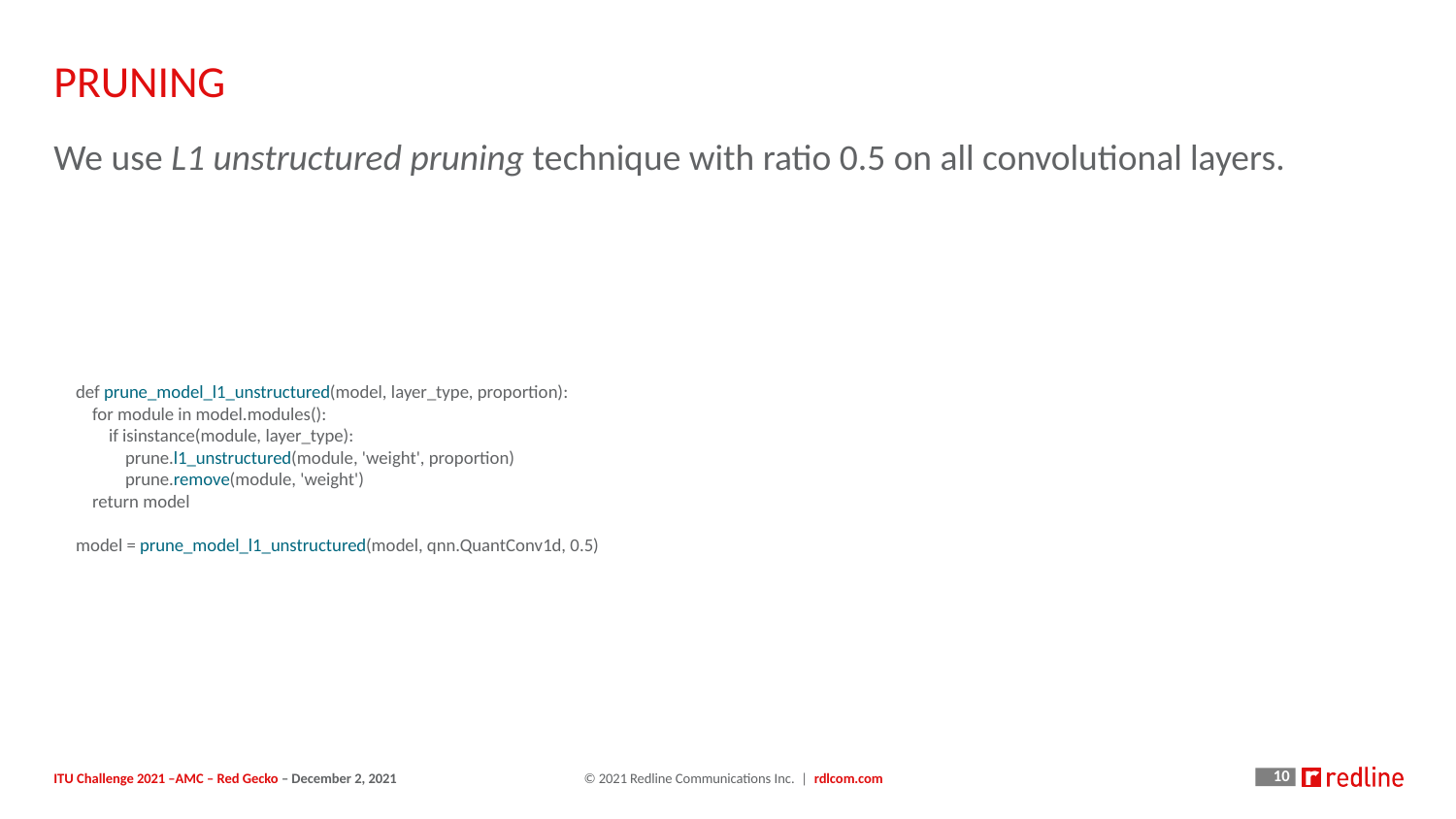

# Pruning
We use L1 unstructured pruning technique with ratio 0.5 on all convolutional layers.
def prune_model_l1_unstructured(model, layer_type, proportion):
    for module in model.modules():
        if isinstance(module, layer_type):
            prune.l1_unstructured(module, 'weight', proportion)
            prune.remove(module, 'weight')
    return model

model = prune_model_l1_unstructured(model, qnn.QuantConv1d, 0.5)